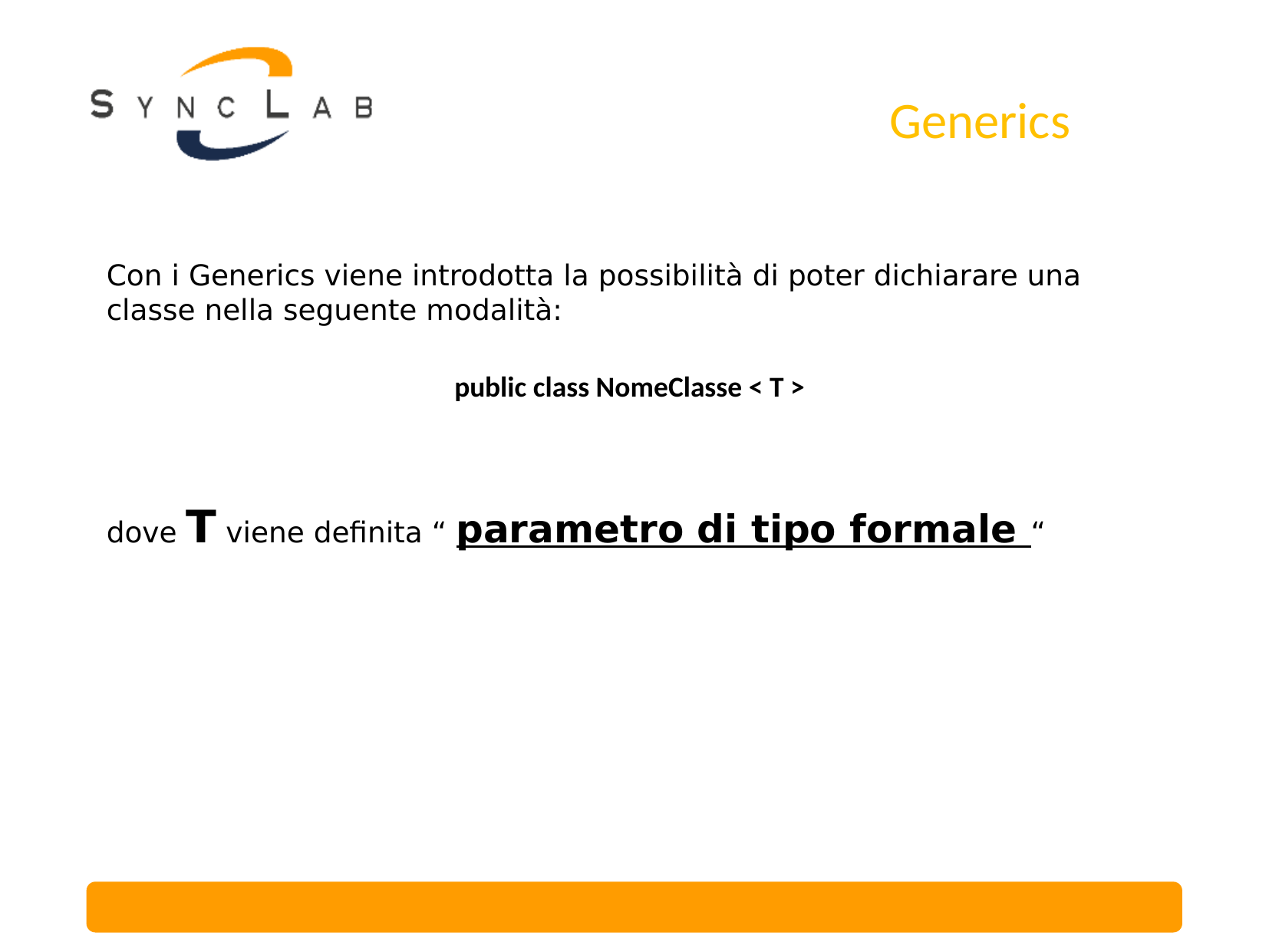

# Generics
Con i Generics viene introdotta la possibilità di poter dichiarare una classe nella seguente modalità:

dove T viene definita “ parametro di tipo formale “

public class NomeClasse < T >